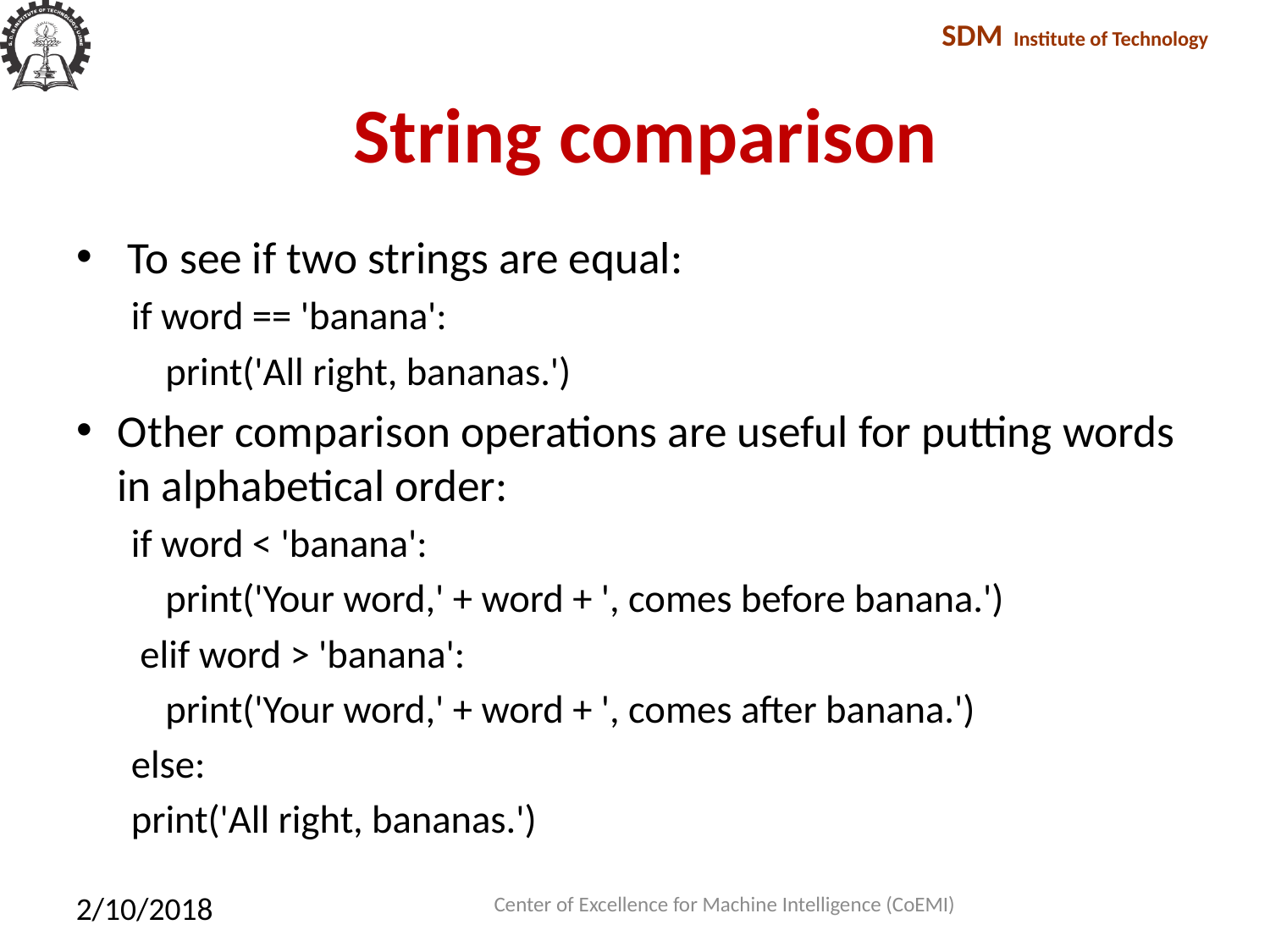

# String comparison
 To see if two strings are equal:
if word == 'banana':
 	print('All right, bananas.')
Other comparison operations are useful for putting words in alphabetical order:
if word < 'banana':
	print('Your word,' + word + ', comes before banana.')
 elif word > 'banana':
	print('Your word,' + word + ', comes after banana.')
else:
print('All right, bananas.')

Center of Excellence for Machine Intelligence (CoEMI)
2/10/2018